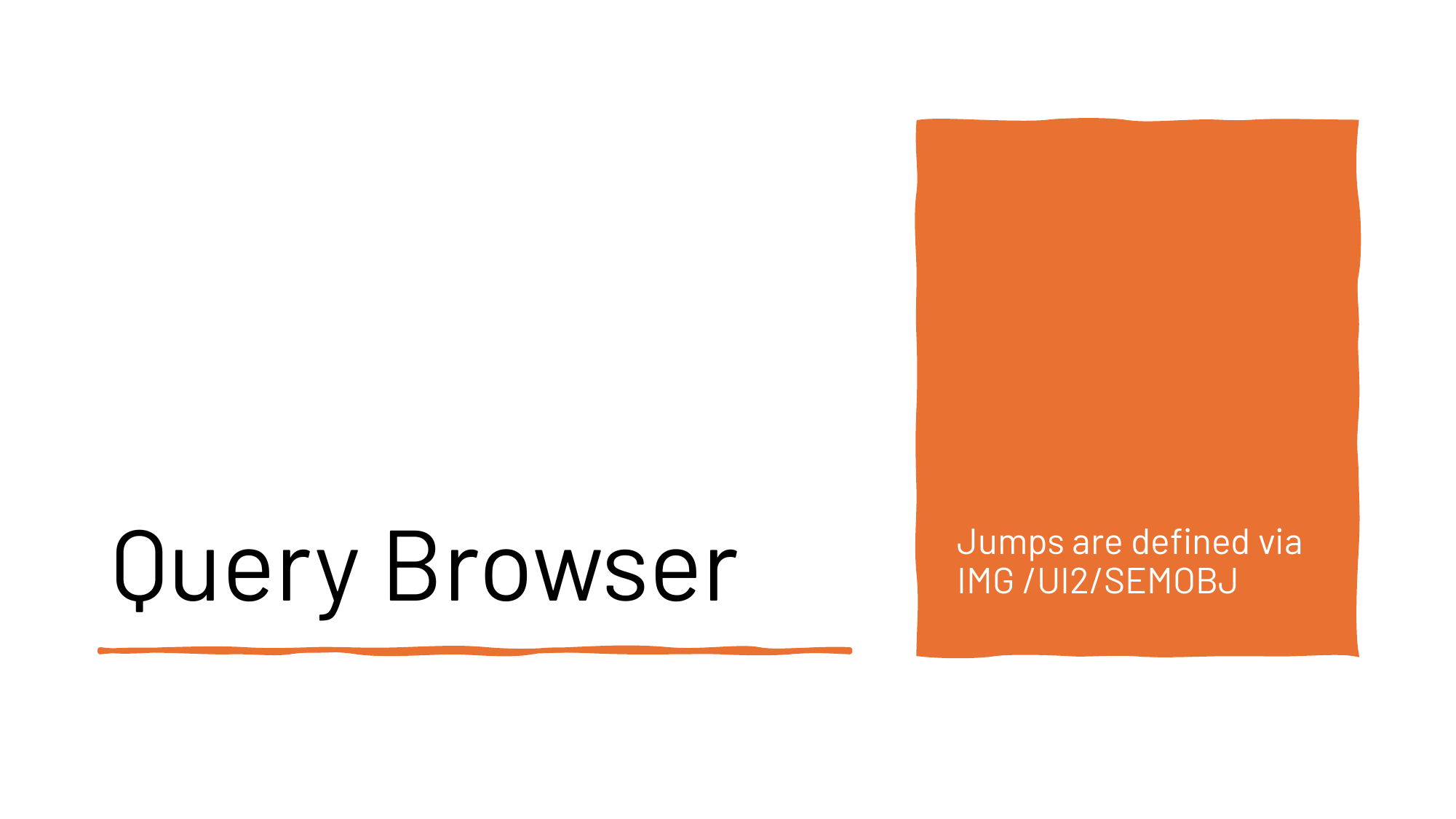

# Query Browser
Jumps are defined via IMG /UI2/SEMOBJ